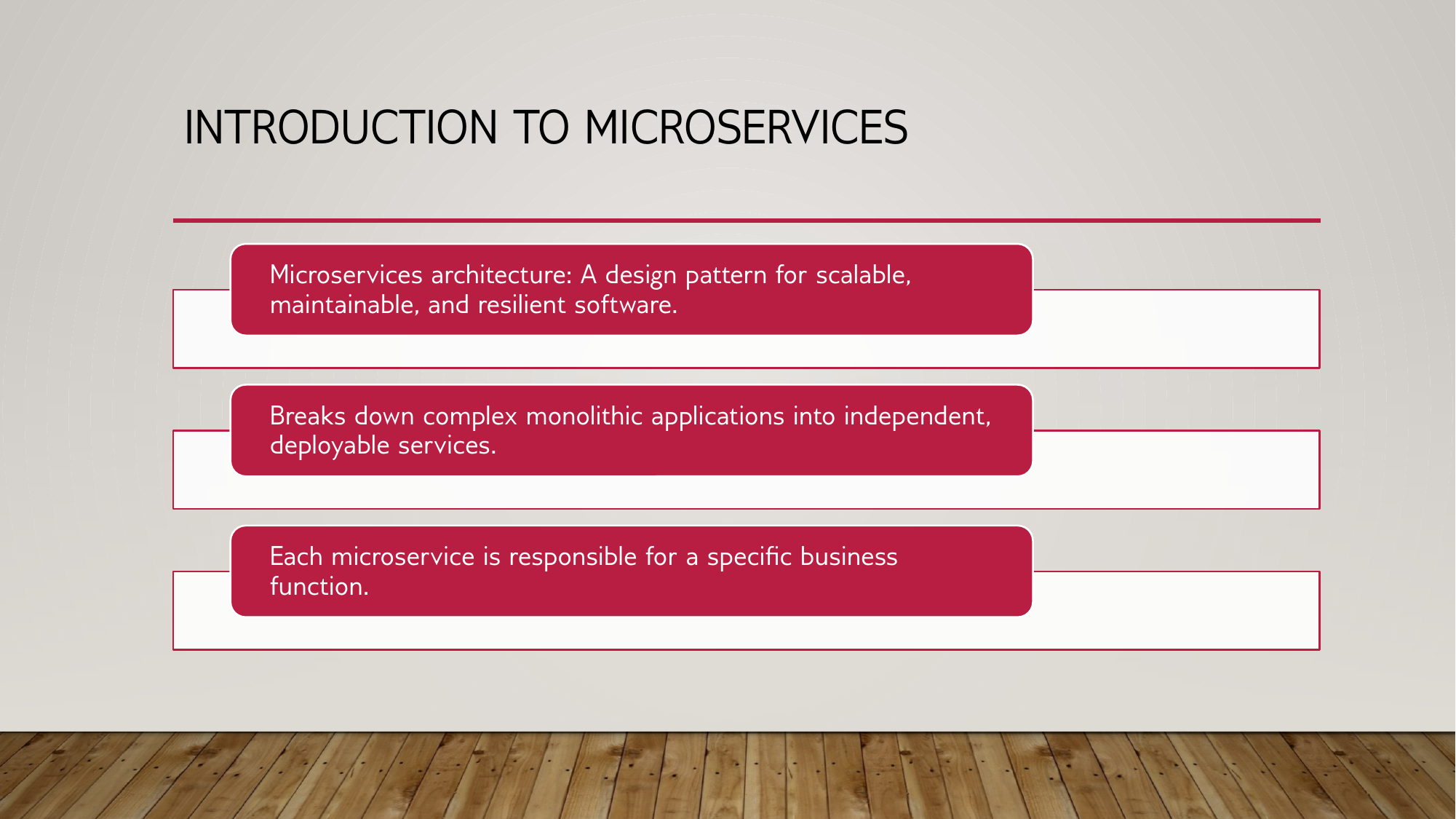

# Introduction to Microservices
Microservices architecture: A design pattern for scalable, maintainable, and resilient software.
Breaks down complex monolithic applications into independent, deployable services.
Each microservice is responsible for a specific business function.